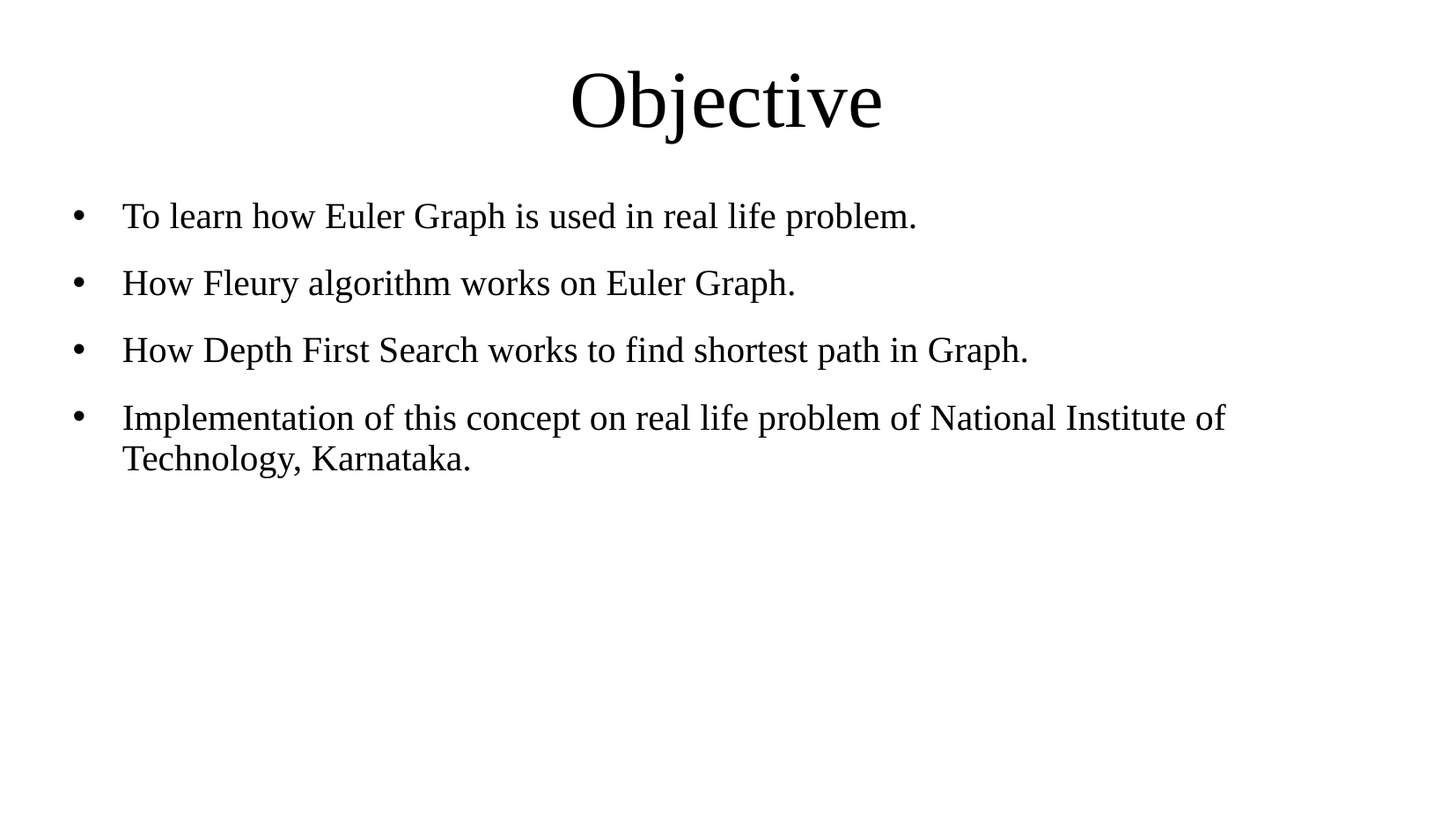

# Objective
To learn how Euler Graph is used in real life problem.
How Fleury algorithm works on Euler Graph.
How Depth First Search works to find shortest path in Graph.
Implementation of this concept on real life problem of National Institute of Technology, Karnataka.